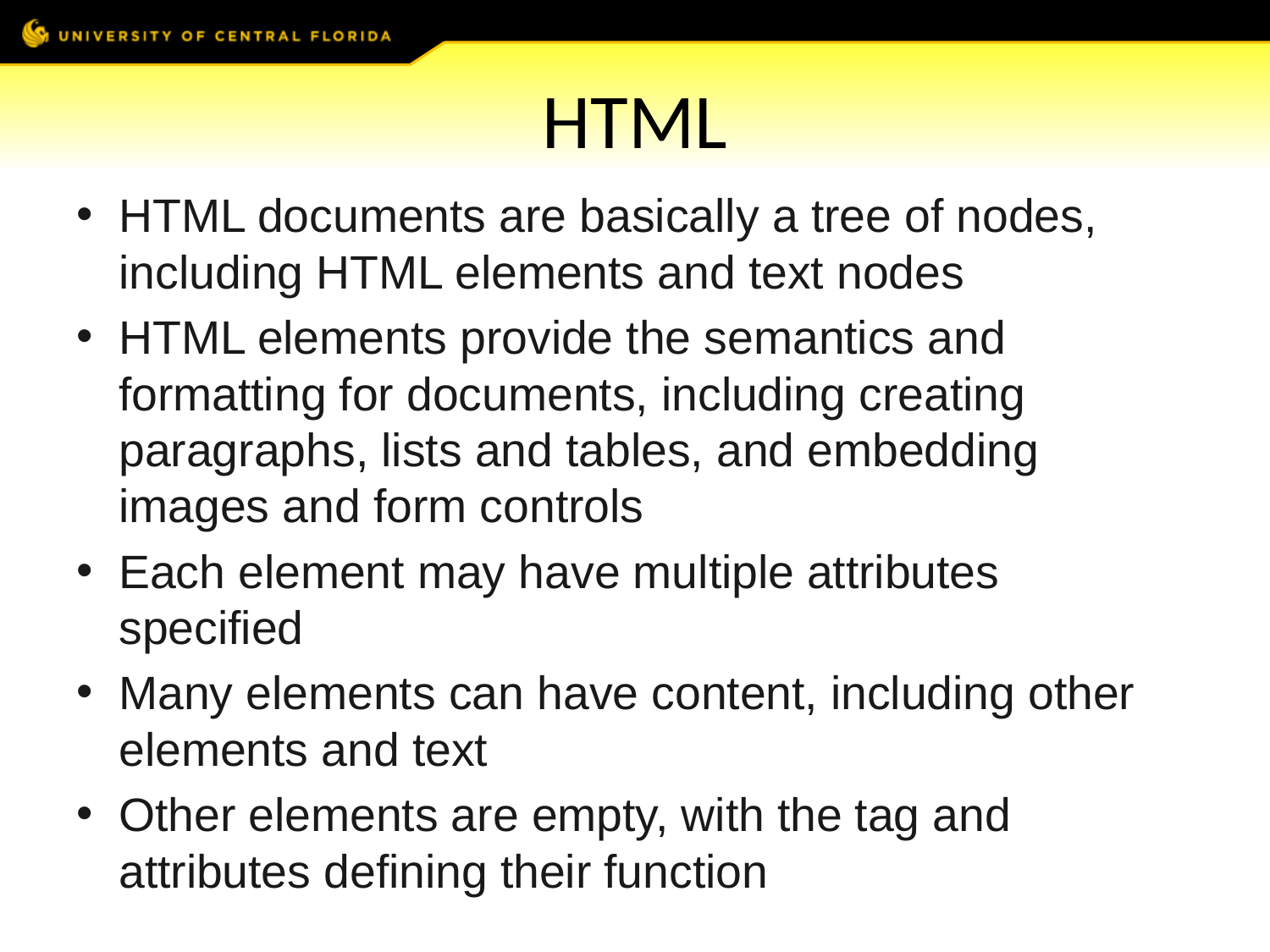

# HTML
HTML documents are basically a tree of nodes, including HTML elements and text nodes
HTML elements provide the semantics and formatting for documents, including creating paragraphs, lists and tables, and embedding images and form controls
Each element may have multiple attributes specified
Many elements can have content, including other elements and text
Other elements are empty, with the tag and attributes defining their function